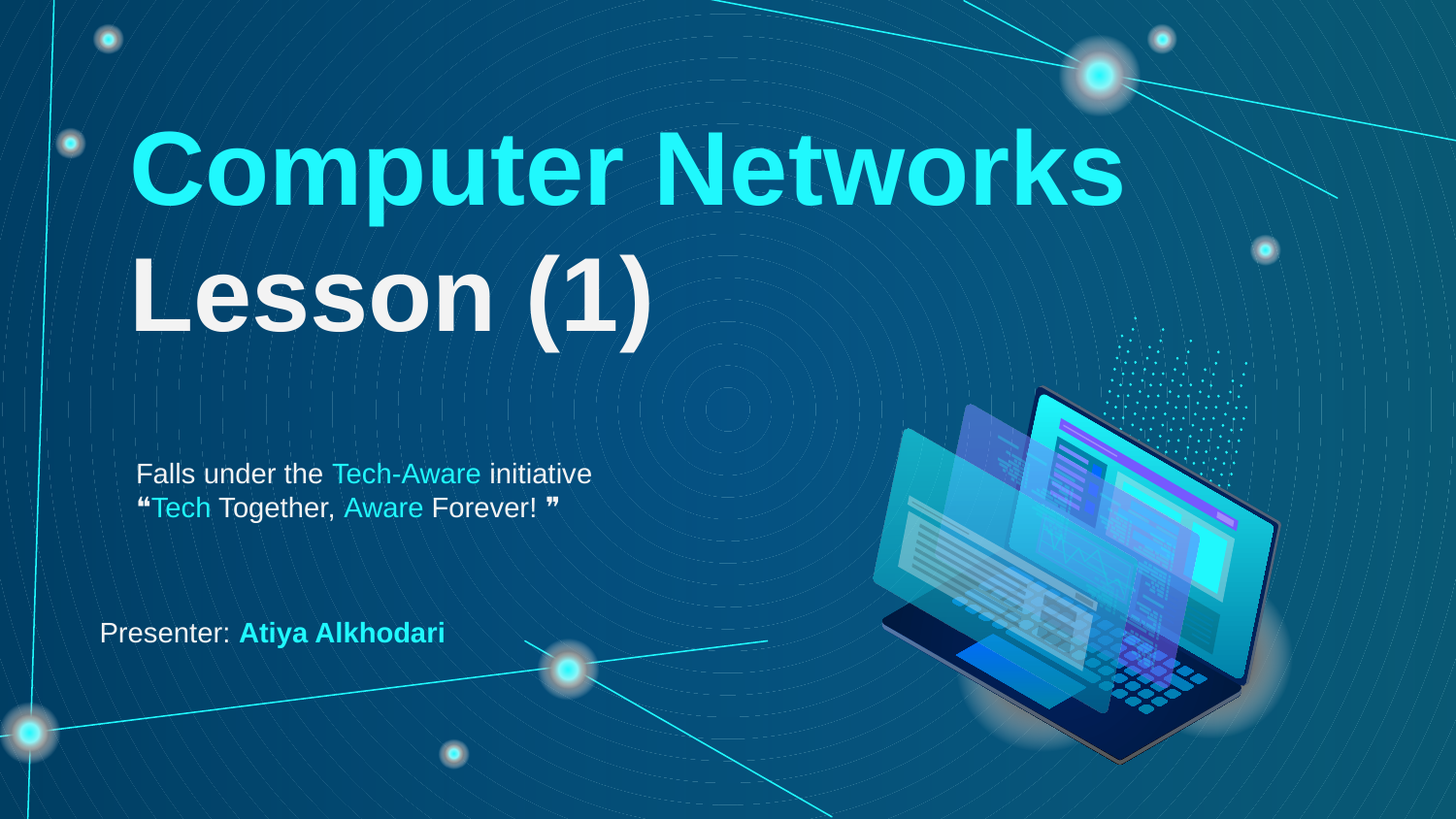

# Computer Networks Lesson (1)

Falls under the Tech-Aware initiative
❝Tech Together, Aware Forever! ❞

Presenter: Atiya Alkhodari